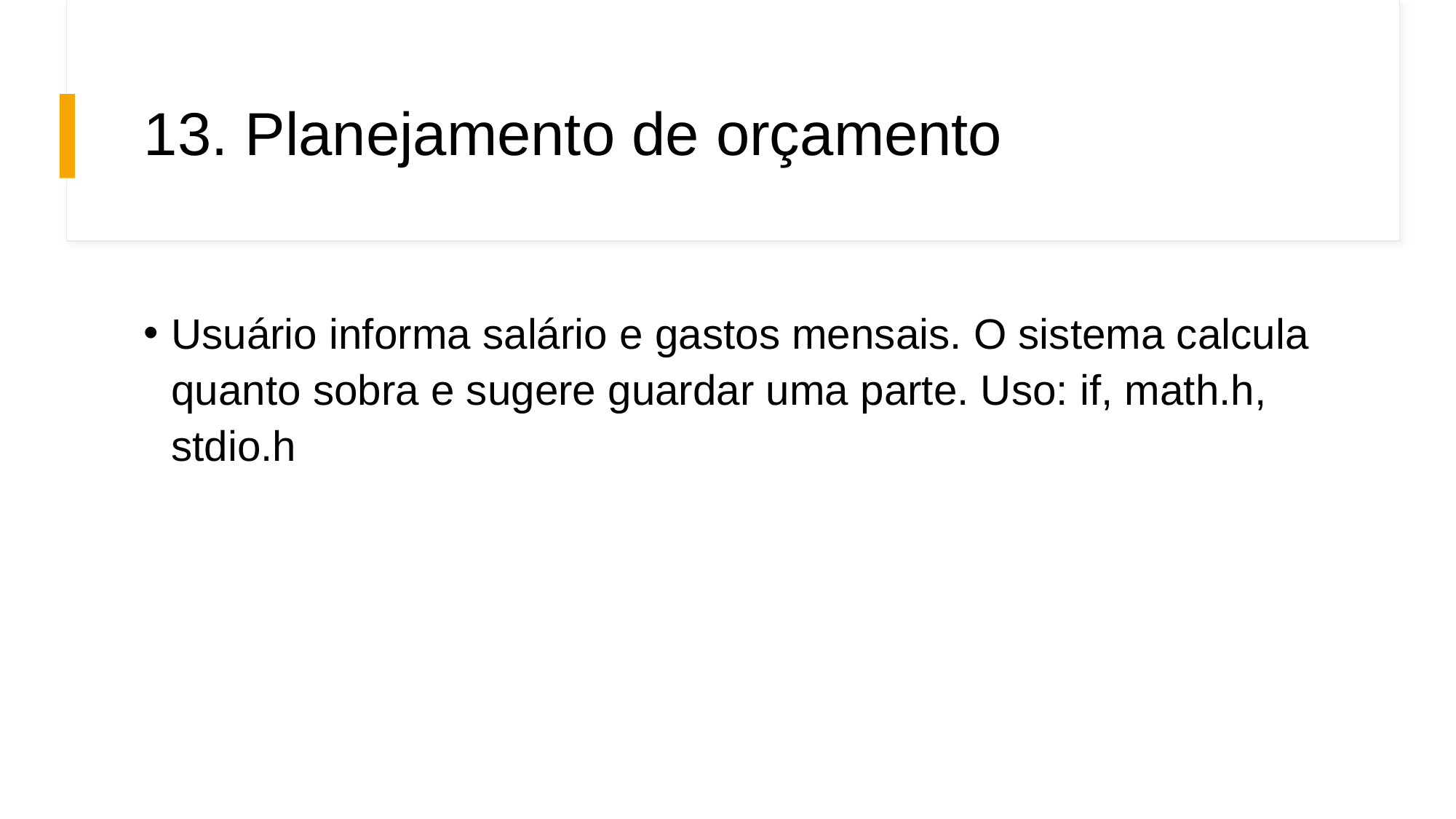

# 13. Planejamento de orçamento
Usuário informa salário e gastos mensais. O sistema calcula quanto sobra e sugere guardar uma parte. Uso: if, math.h, stdio.h